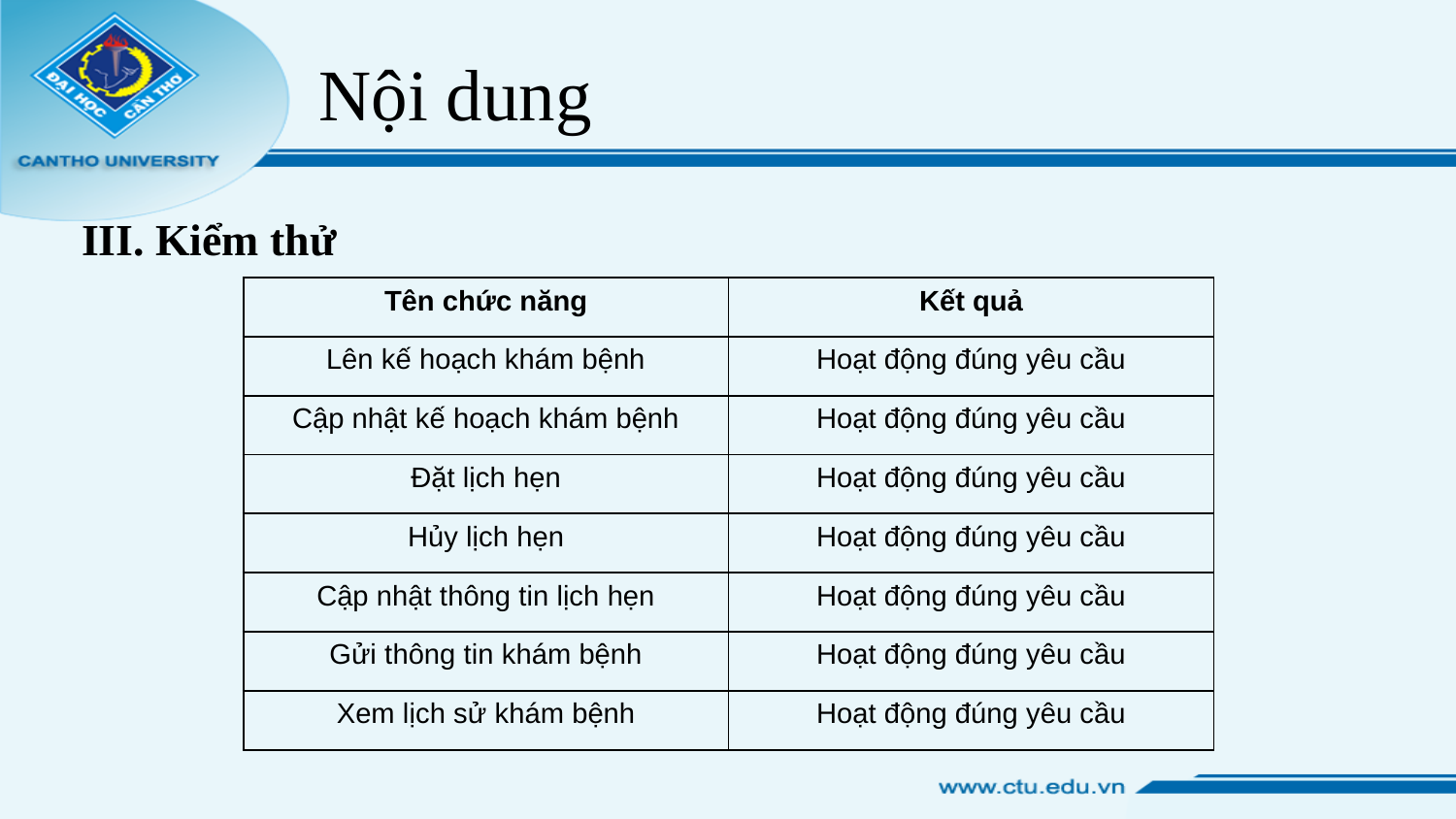

Nội dung
# III. Kiểm thử

| Tên chức năng | Kết quả |
| --- | --- |
| Lên kế hoạch khám bệnh | Hoạt động đúng yêu cầu |
| Cập nhật kế hoạch khám bệnh | Hoạt động đúng yêu cầu |
| Đặt lịch hẹn | Hoạt động đúng yêu cầu |
| Hủy lịch hẹn | Hoạt động đúng yêu cầu |
| Cập nhật thông tin lịch hẹn | Hoạt động đúng yêu cầu |
| Gửi thông tin khám bệnh | Hoạt động đúng yêu cầu |
| Xem lịch sử khám bệnh | Hoạt động đúng yêu cầu |